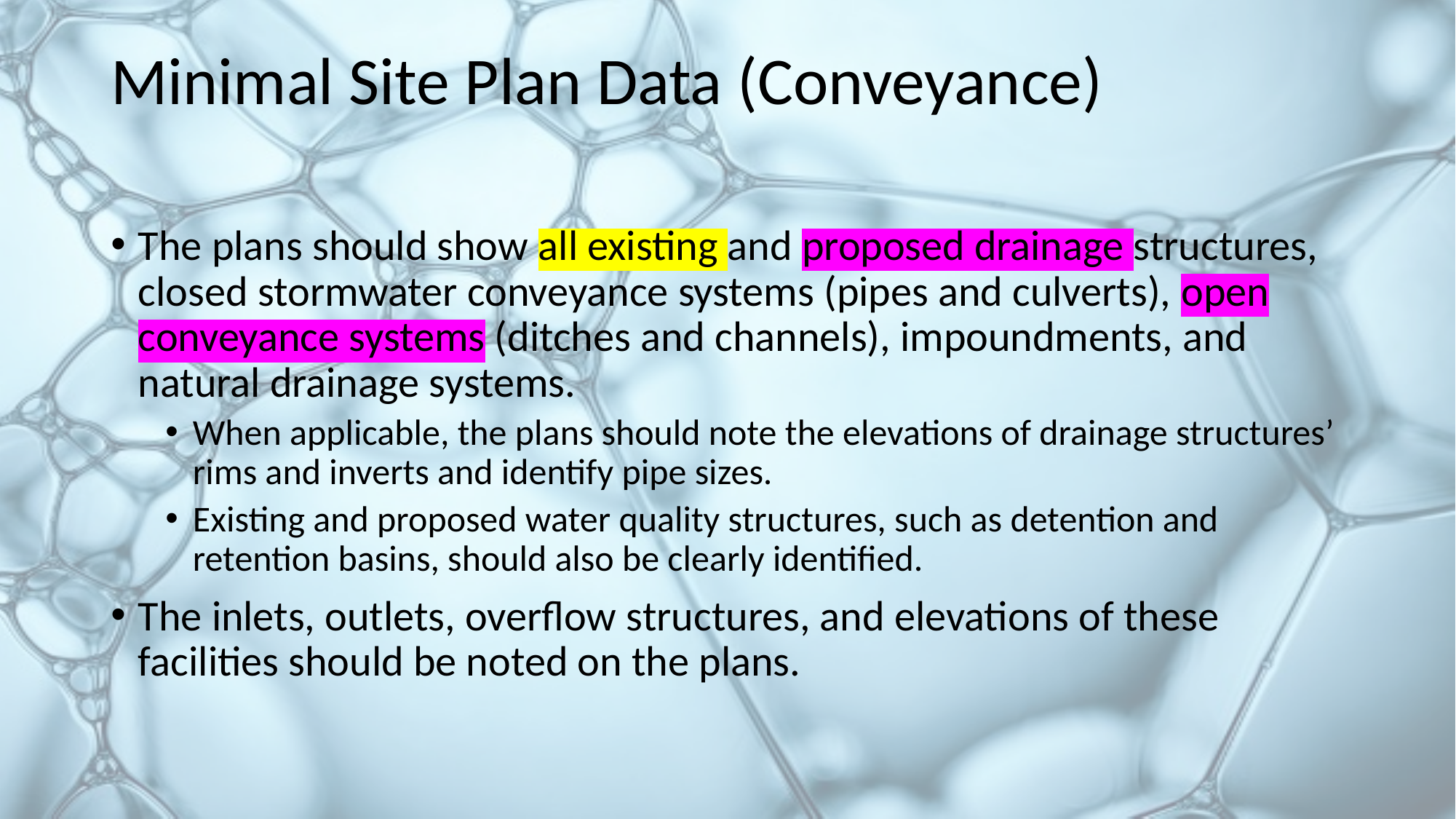

# Minimal Site Plan Data (Conveyance)
The plans should show all existing and proposed drainage structures, closed stormwater conveyance systems (pipes and culverts), open conveyance systems (ditches and channels), impoundments, and natural drainage systems.
When applicable, the plans should note the elevations of drainage structures’ rims and inverts and identify pipe sizes.
Existing and proposed water quality structures, such as detention and retention basins, should also be clearly identified.
The inlets, outlets, overflow structures, and elevations of these facilities should be noted on the plans.